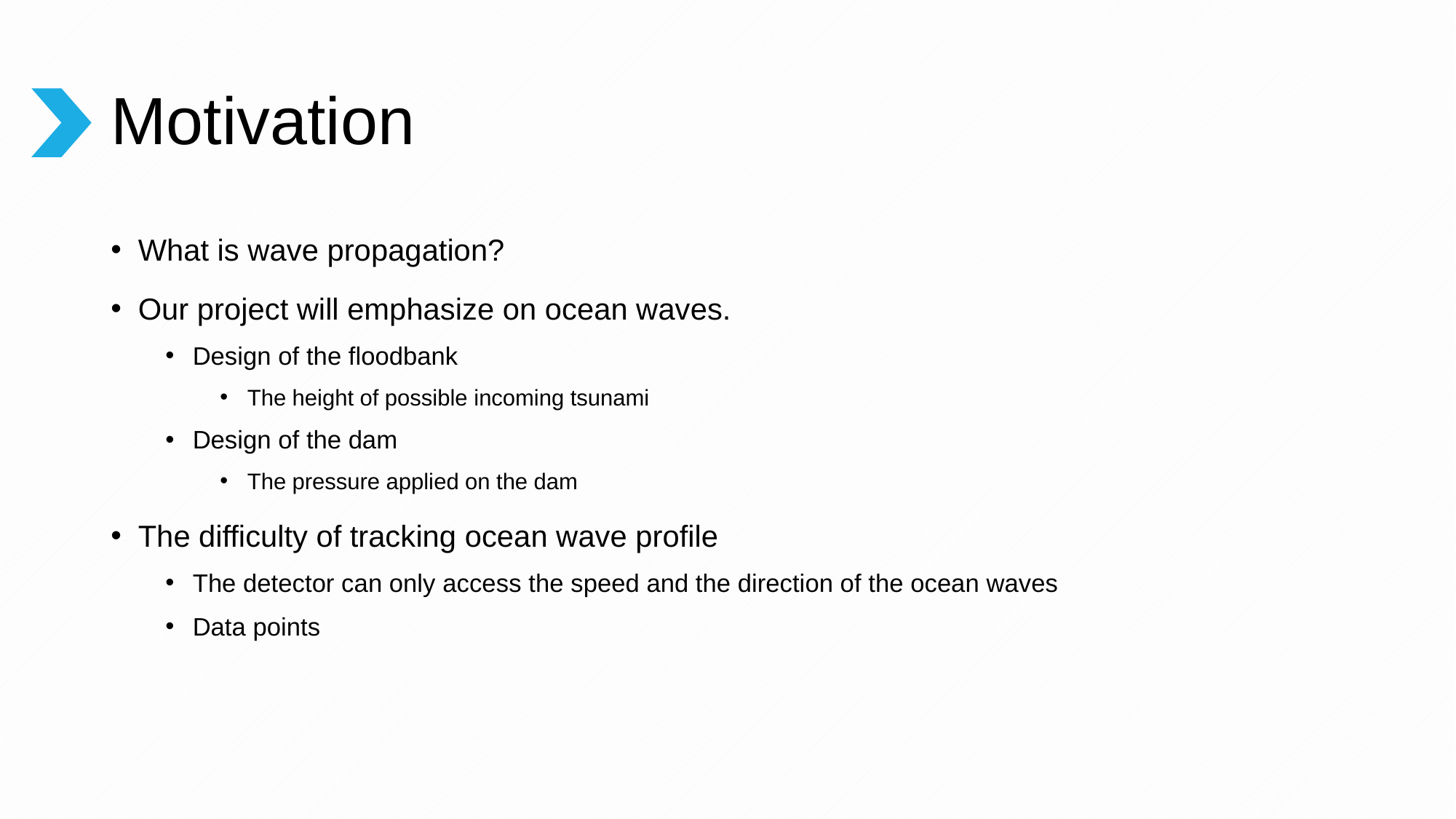

# Motivation
What is wave propagation?
Our project will emphasize on ocean waves.
Design of the floodbank
The height of possible incoming tsunami
Design of the dam
The pressure applied on the dam
The difficulty of tracking ocean wave profile
The detector can only access the speed and the direction of the ocean waves
Data points